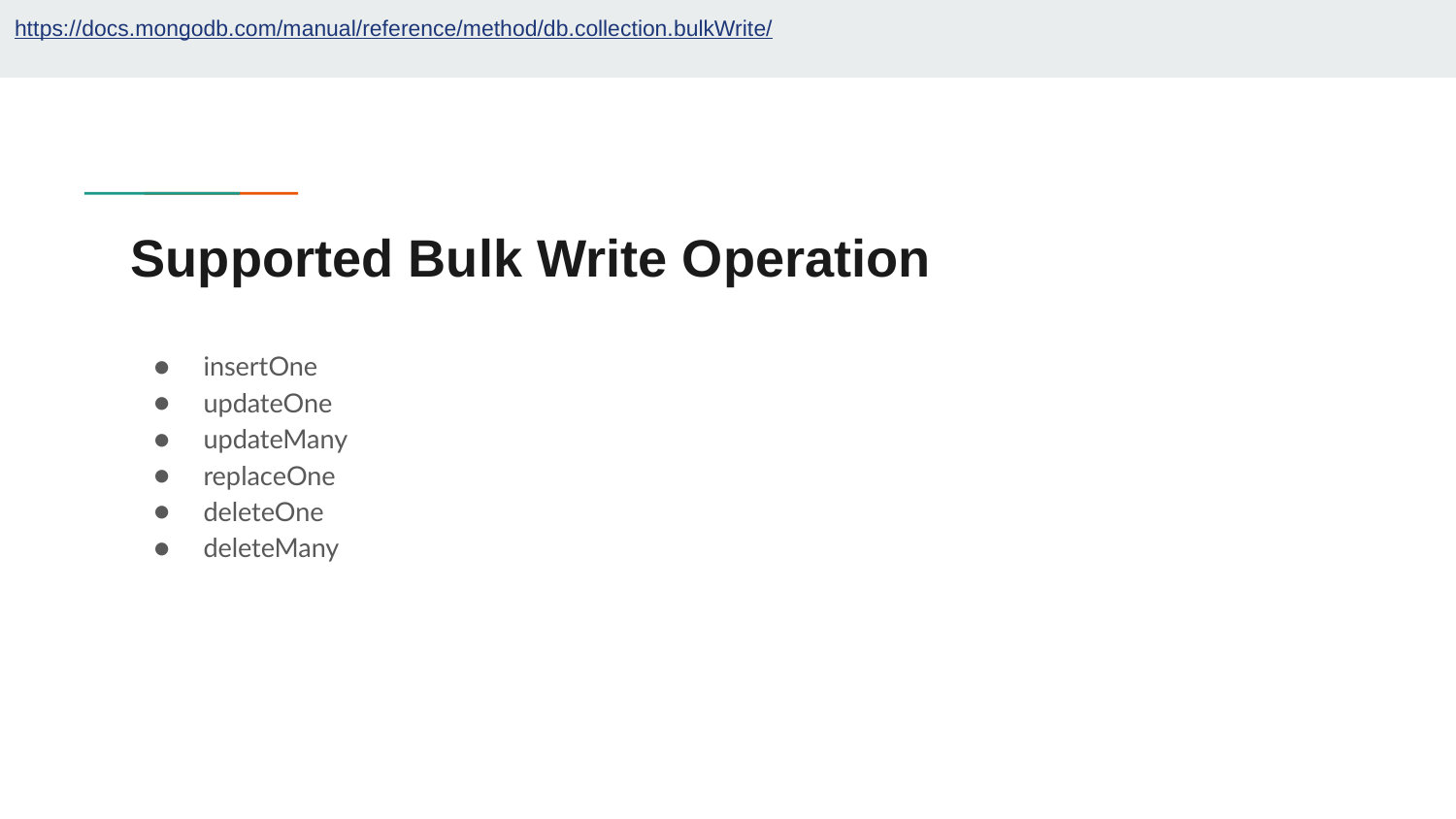

https://docs.mongodb.com/manual/reference/method/db.collection.bulkWrite/
# Supported Bulk Write Operation
insertOne
updateOne
updateMany
replaceOne
deleteOne
deleteMany